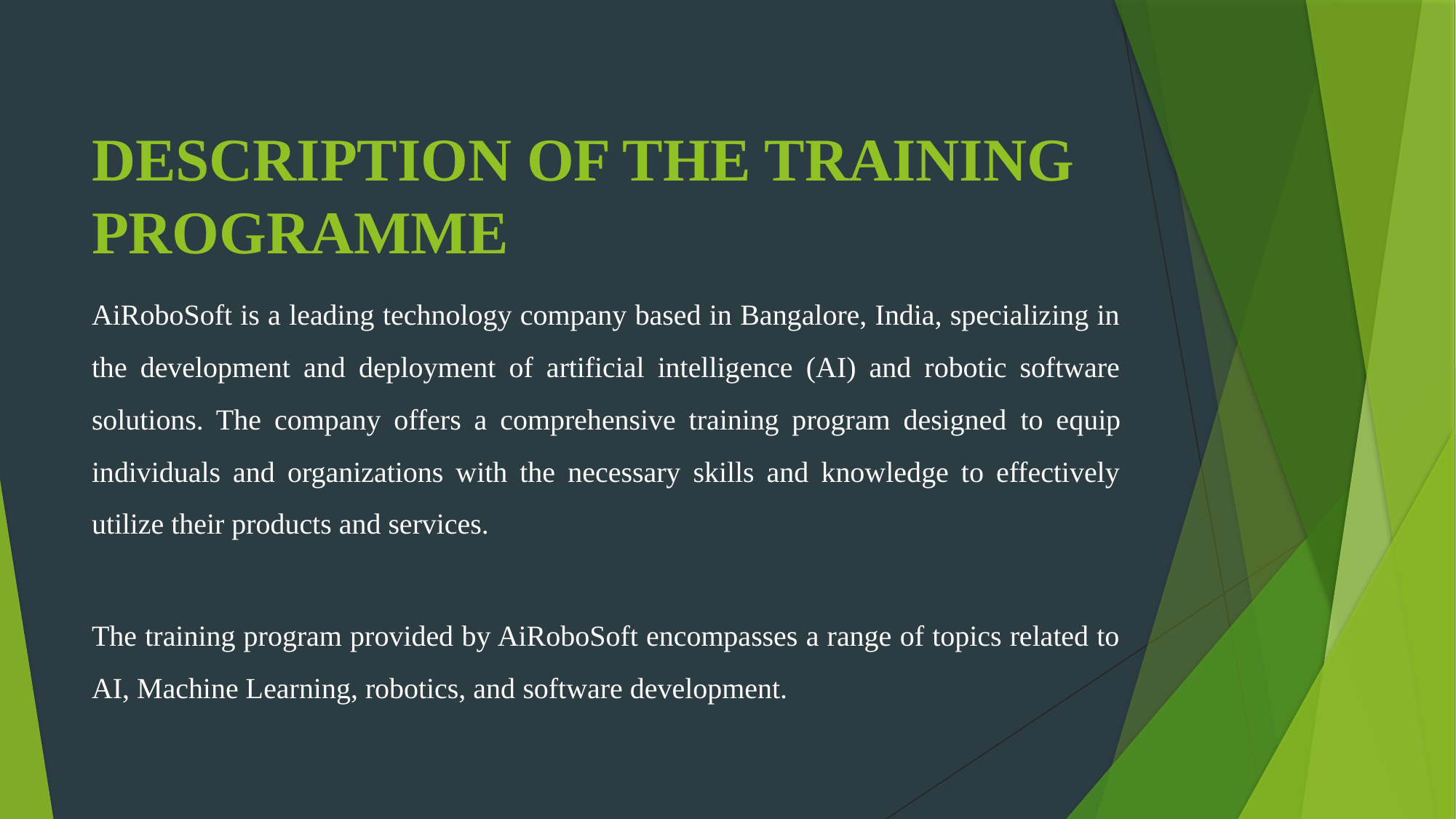

# DESCRIPTION OF THE TRAINING PROGRAMME

AiRoboSoft is a leading technology company based in Bangalore, India, specializing in the development and deployment of artificial intelligence (AI) and robotic software solutions. The company offers a comprehensive training program designed to equip individuals and organizations with the necessary skills and knowledge to effectively utilize their products and services.

The training program provided by AiRoboSoft encompasses a range of topics related to AI, Machine Learning, robotics, and software development.